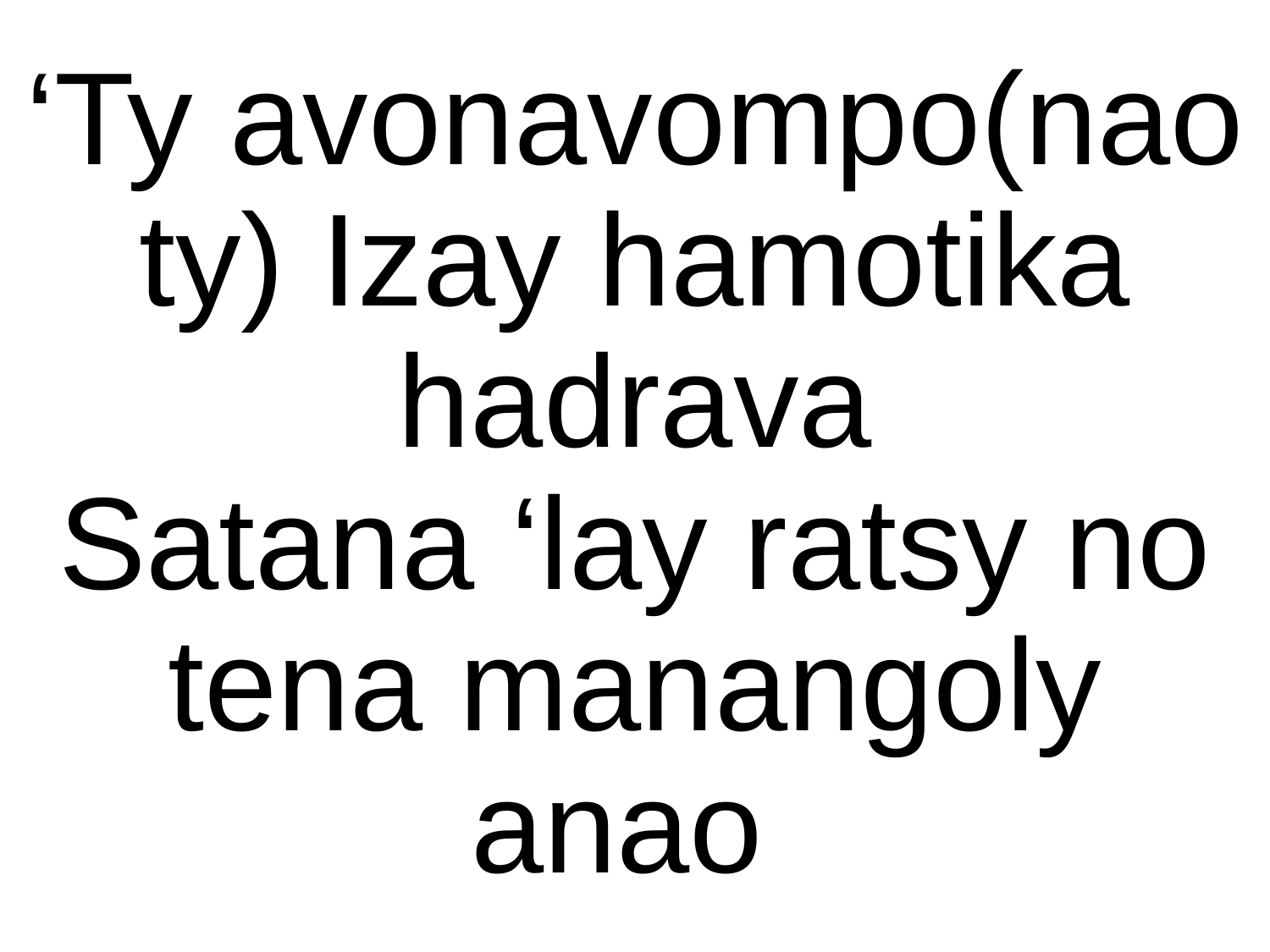

# ‘Ty avonavompo(nao ty) Izay hamotika hadrava Satana ‘lay ratsy no tena manangoly anao